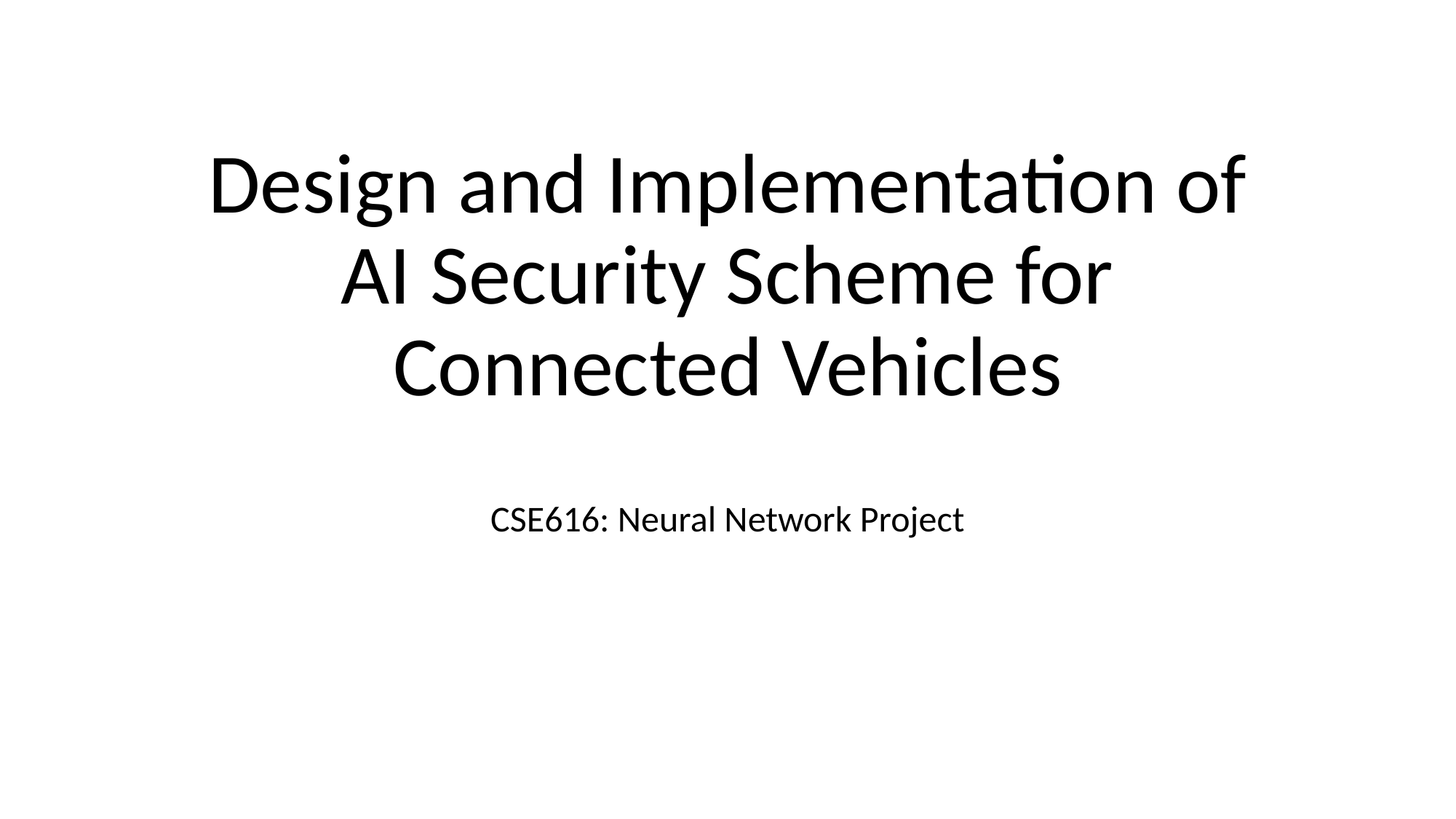

# Design and Implementation of AI Security Scheme for Connected Vehicles
CSE616: Neural Network Project